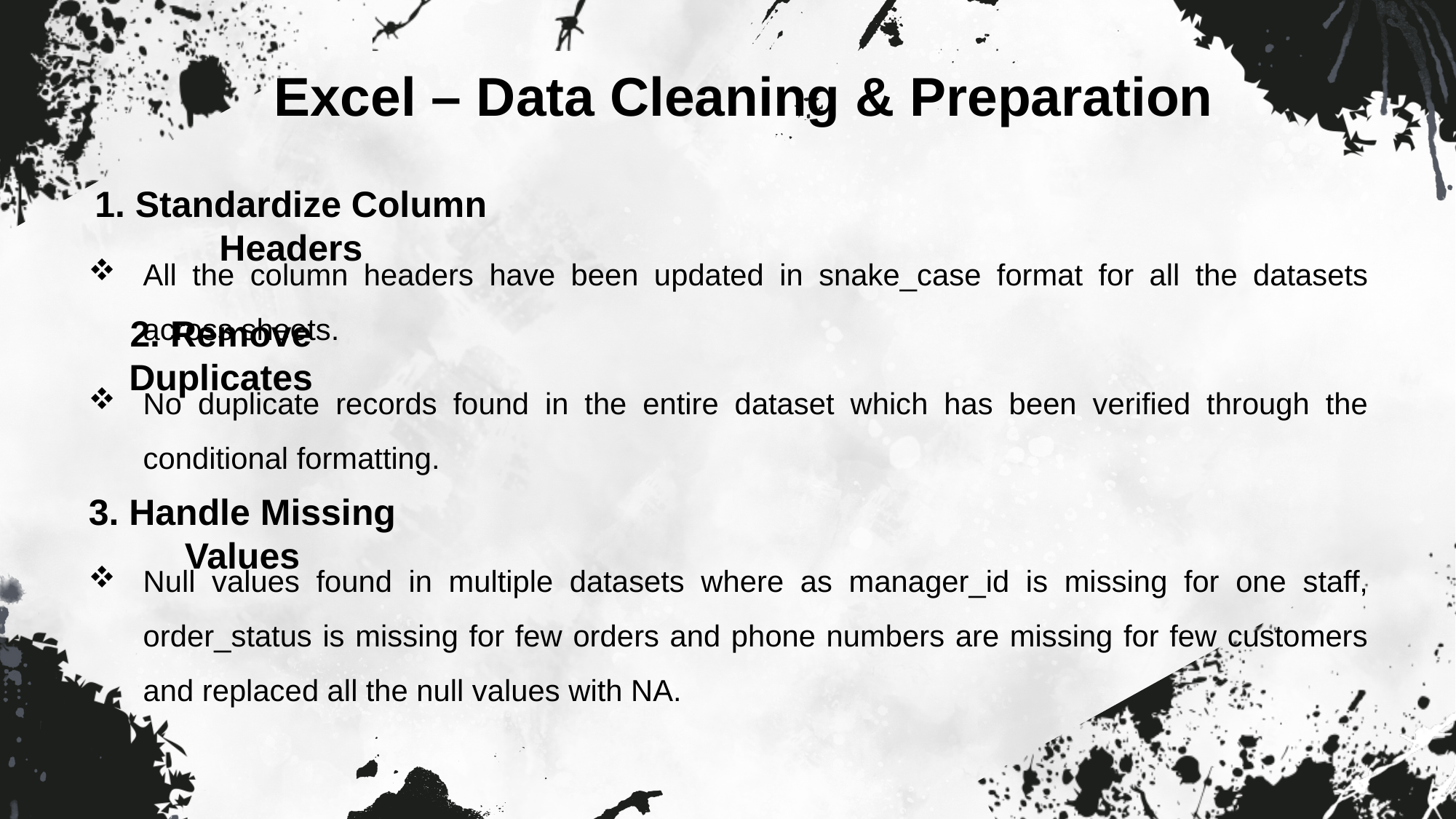

Excel – Data Cleaning & Preparation
1. Standardize Column Headers
All the column headers have been updated in snake_case format for all the datasets across sheets.
2. Remove Duplicates
No duplicate records found in the entire dataset which has been verified through the conditional formatting.
3. Handle Missing Values
Null values found in multiple datasets where as manager_id is missing for one staff, order_status is missing for few orders and phone numbers are missing for few customers and replaced all the null values with NA.